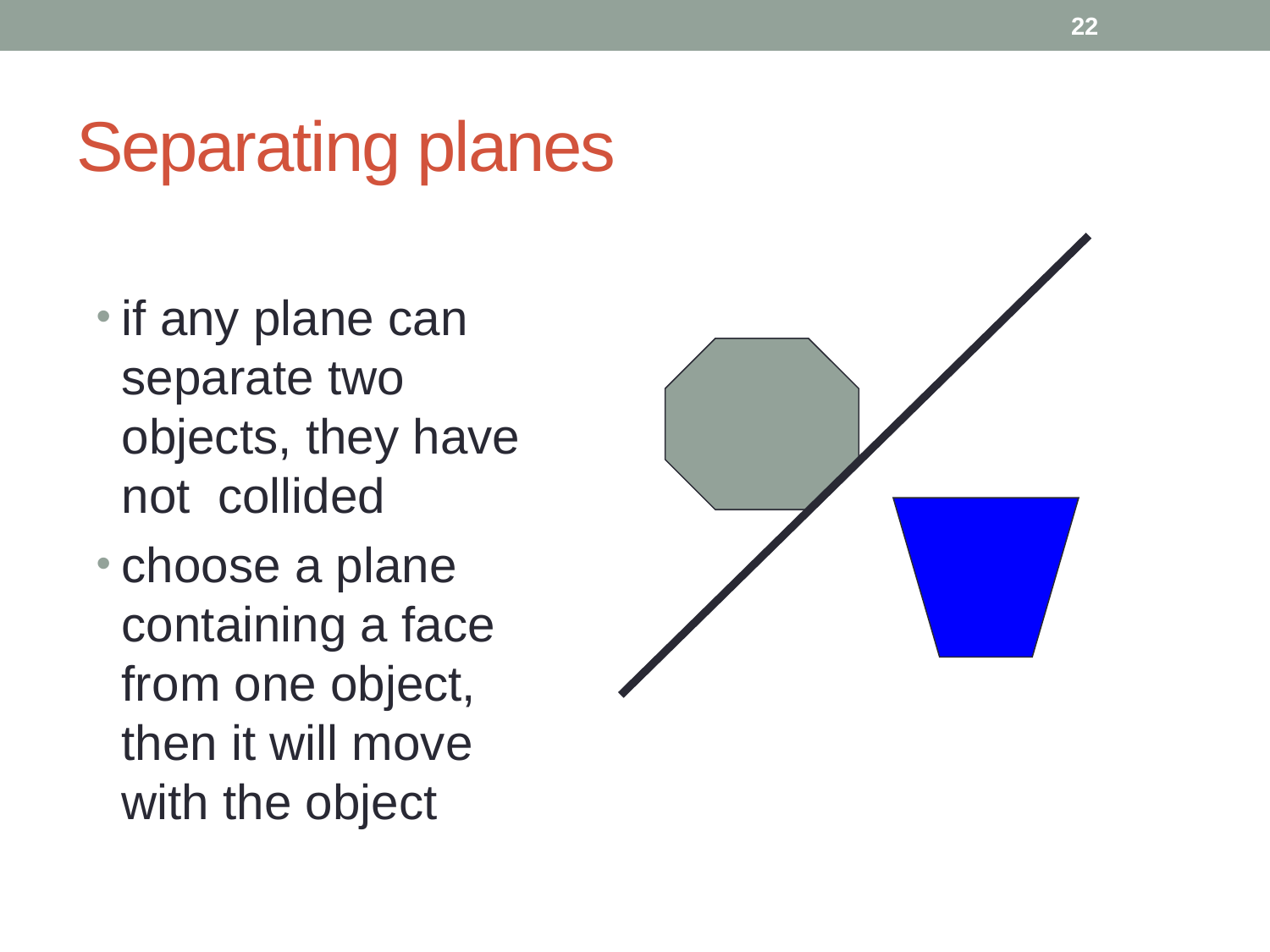

22
# Separating planes

if any plane can separate two objects, they have not  collided
choose a plane containing a face from one object, then it will move with the object